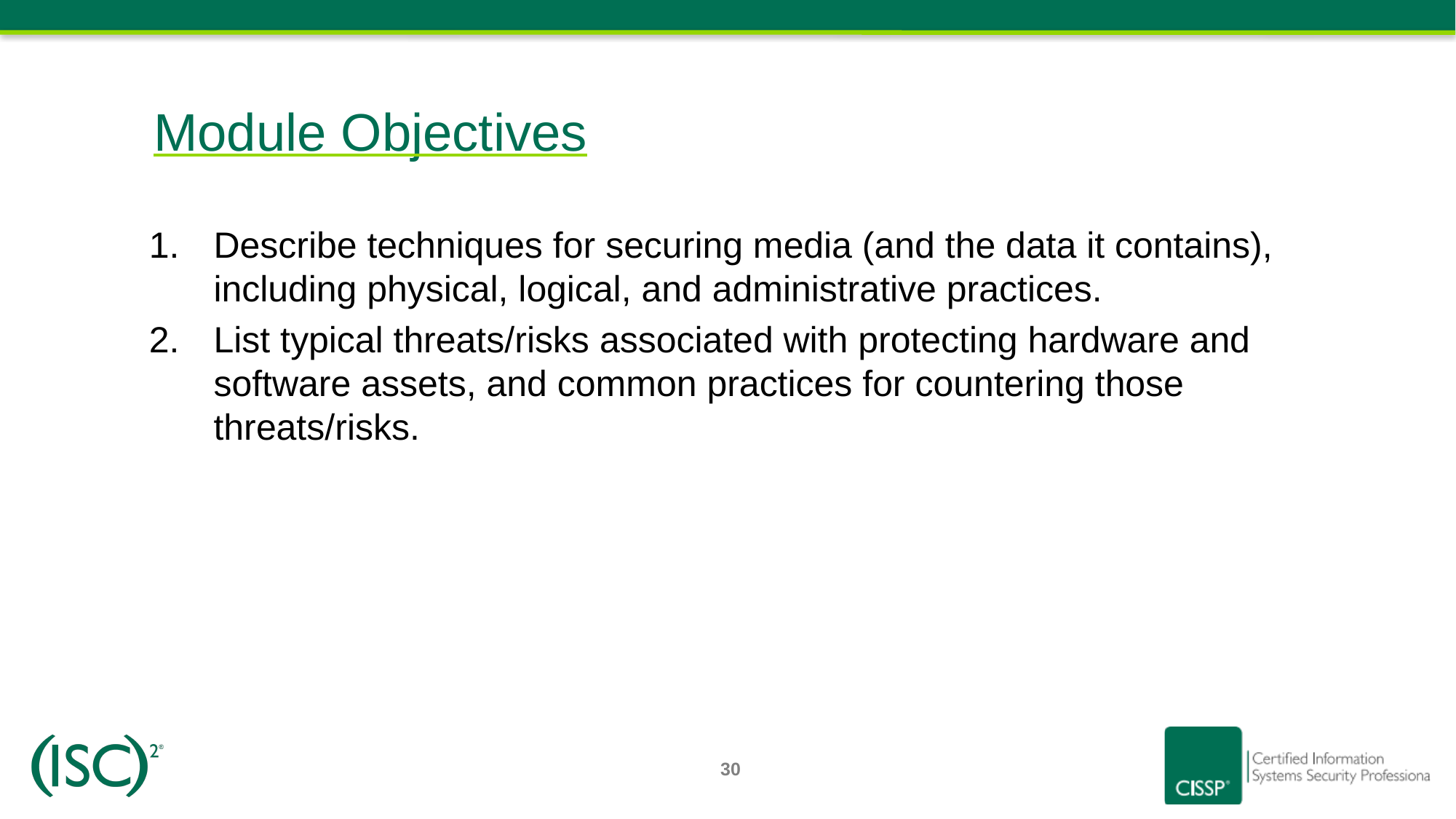

# Module Objectives
Describe techniques for securing media (and the data it contains), including physical, logical, and administrative practices.
List typical threats/risks associated with protecting hardware and software assets, and common practices for countering those threats/risks.